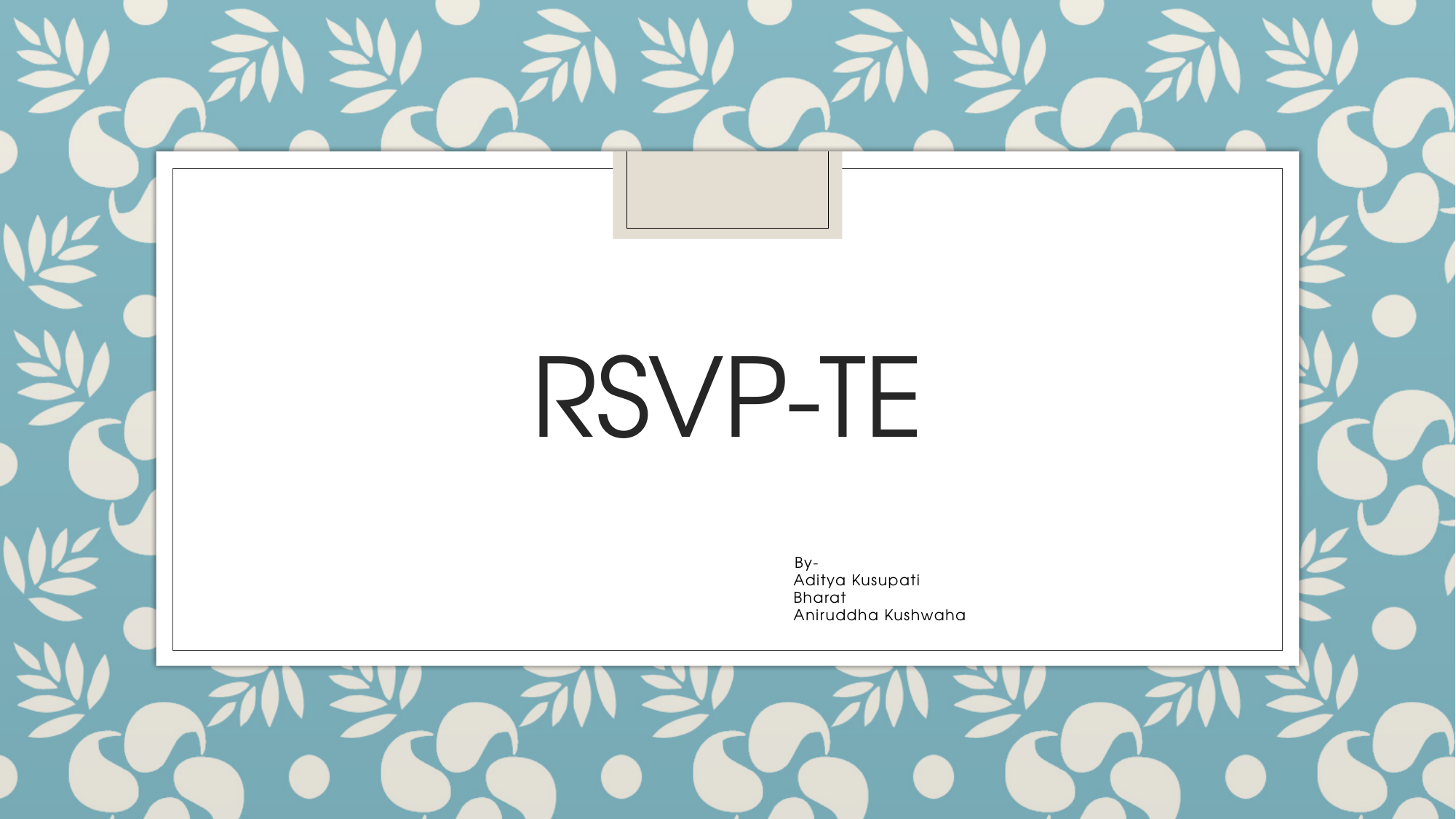

# RSVP-TE
             By-
	Aditya Kusupati
	Bharat
	Aniruddha Kushwaha